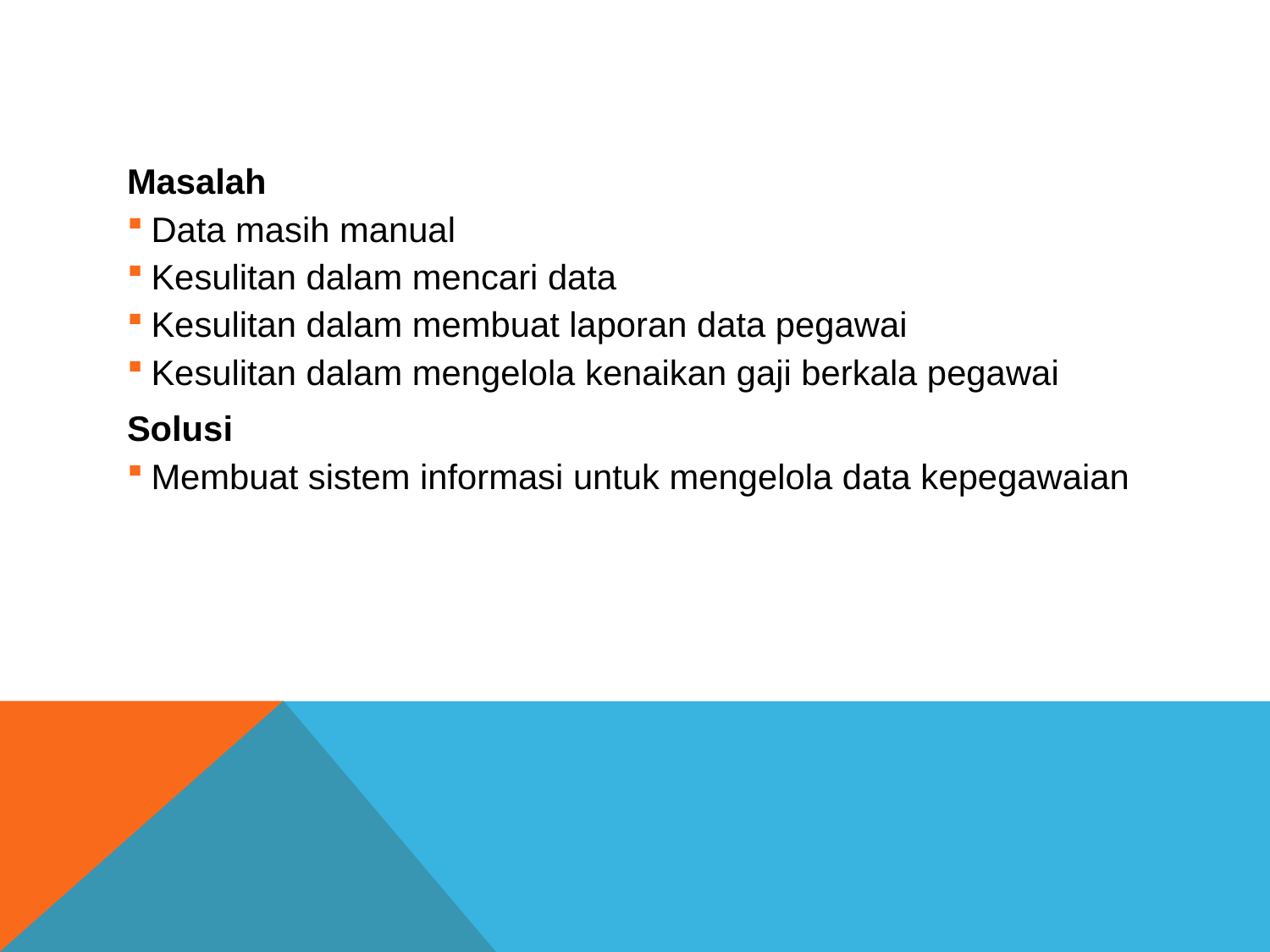

#
Masalah
Data masih manual
Kesulitan dalam mencari data
Kesulitan dalam membuat laporan data pegawai
Kesulitan dalam mengelola kenaikan gaji berkala pegawai
Solusi
Membuat sistem informasi untuk mengelola data kepegawaian